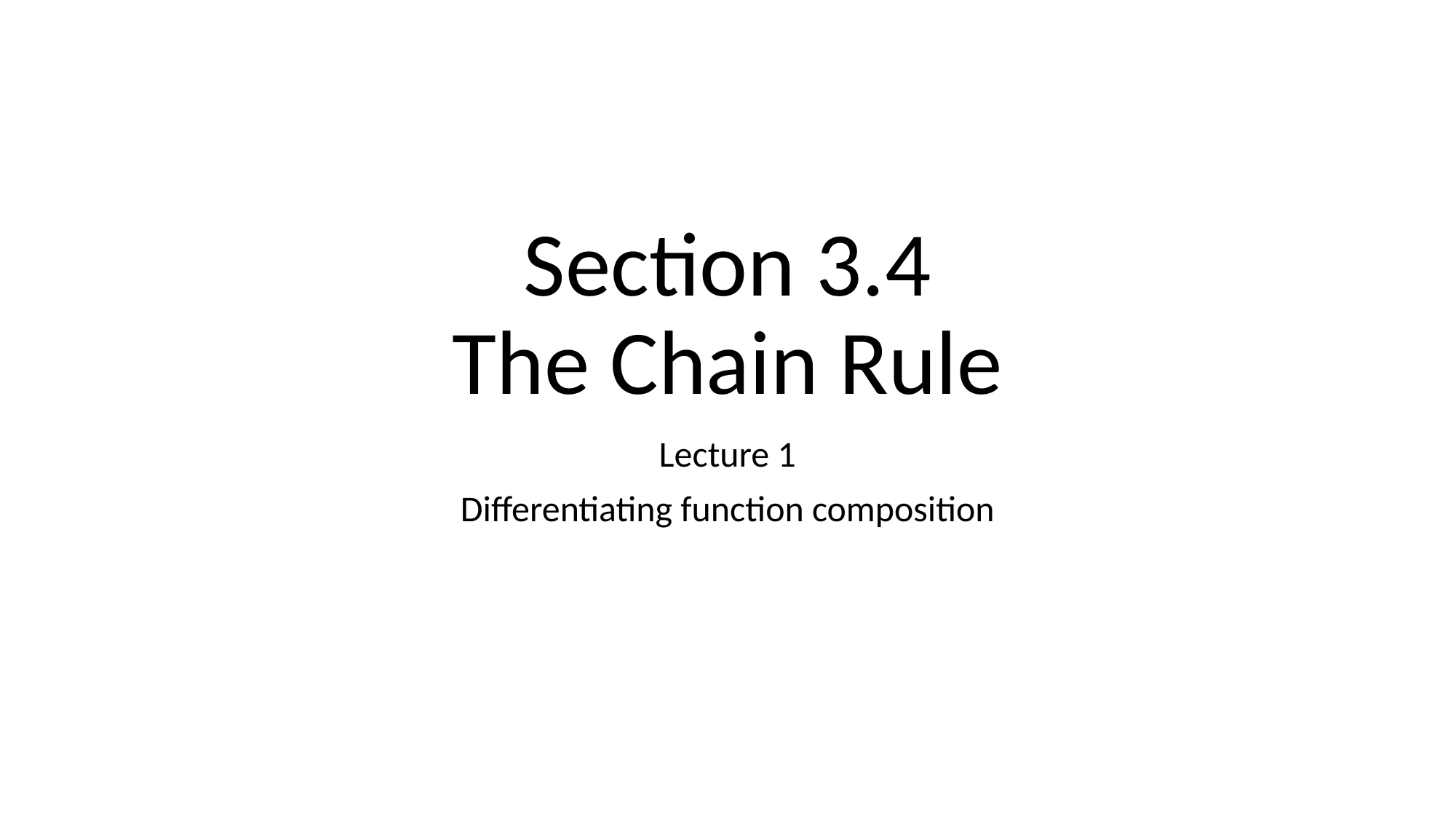

# Section 3.4 The Chain Rule

Lecture 1
Differentiating function composition